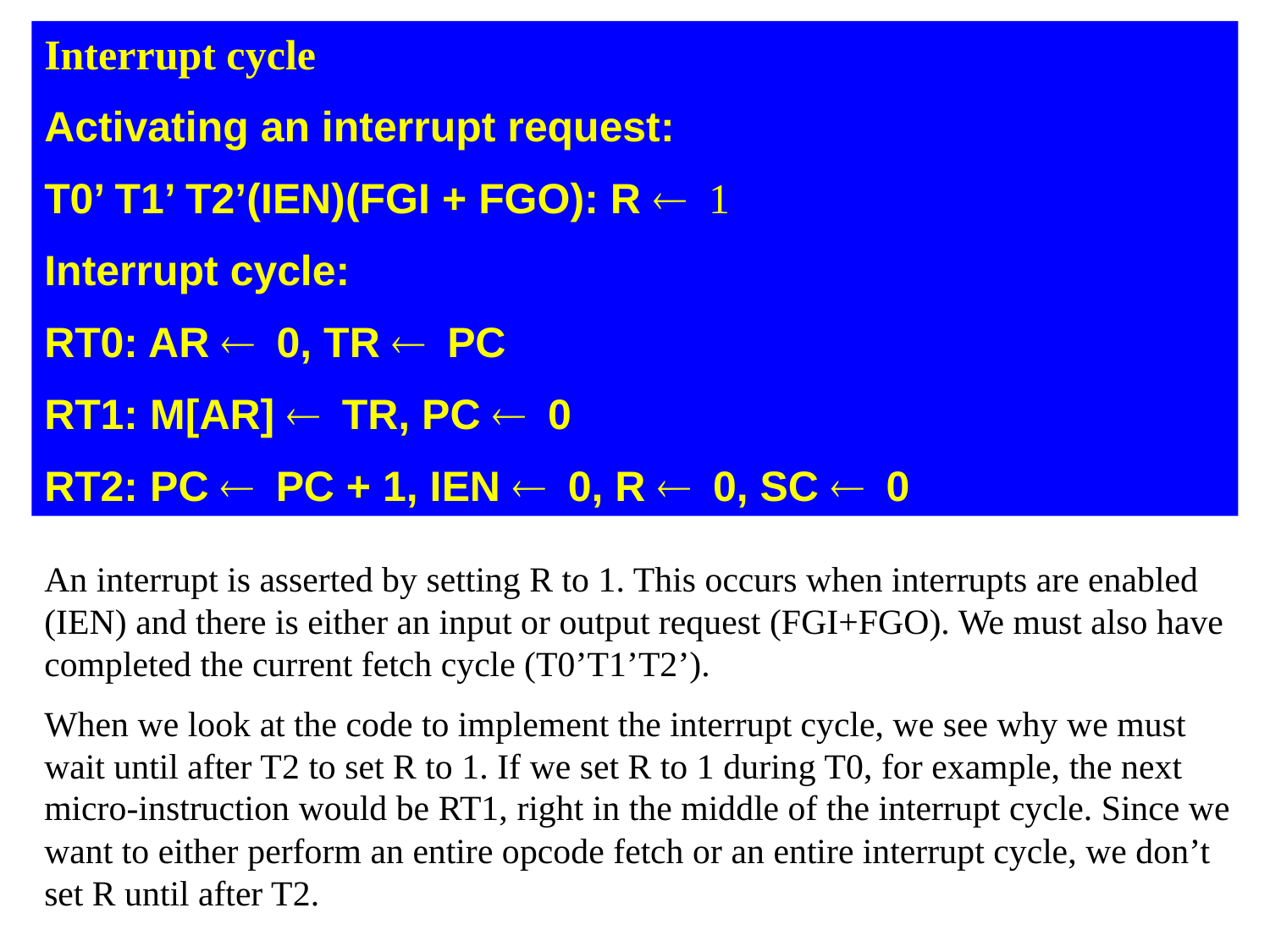

Interrupt cycle
Activating an interrupt request:
T0’ T1’ T2’(IEN)(FGI + FGO): R ← 1
Interrupt cycle:
RT0: AR ← 0, TR ← PC
RT1: M[AR] ← TR, PC ← 0
RT2: PC ← PC + 1, IEN ← 0, R ← 0, SC ← 0
An interrupt is asserted by setting R to 1. This occurs when interrupts are enabled (IEN) and there is either an input or output request (FGI+FGO). We must also have completed the current fetch cycle (T0’T1’T2’).
When we look at the code to implement the interrupt cycle, we see why we must wait until after T2 to set R to 1. If we set R to 1 during T0, for example, the next micro-instruction would be RT1, right in the middle of the interrupt cycle. Since we want to either perform an entire opcode fetch or an entire interrupt cycle, we don’t set R until after T2.